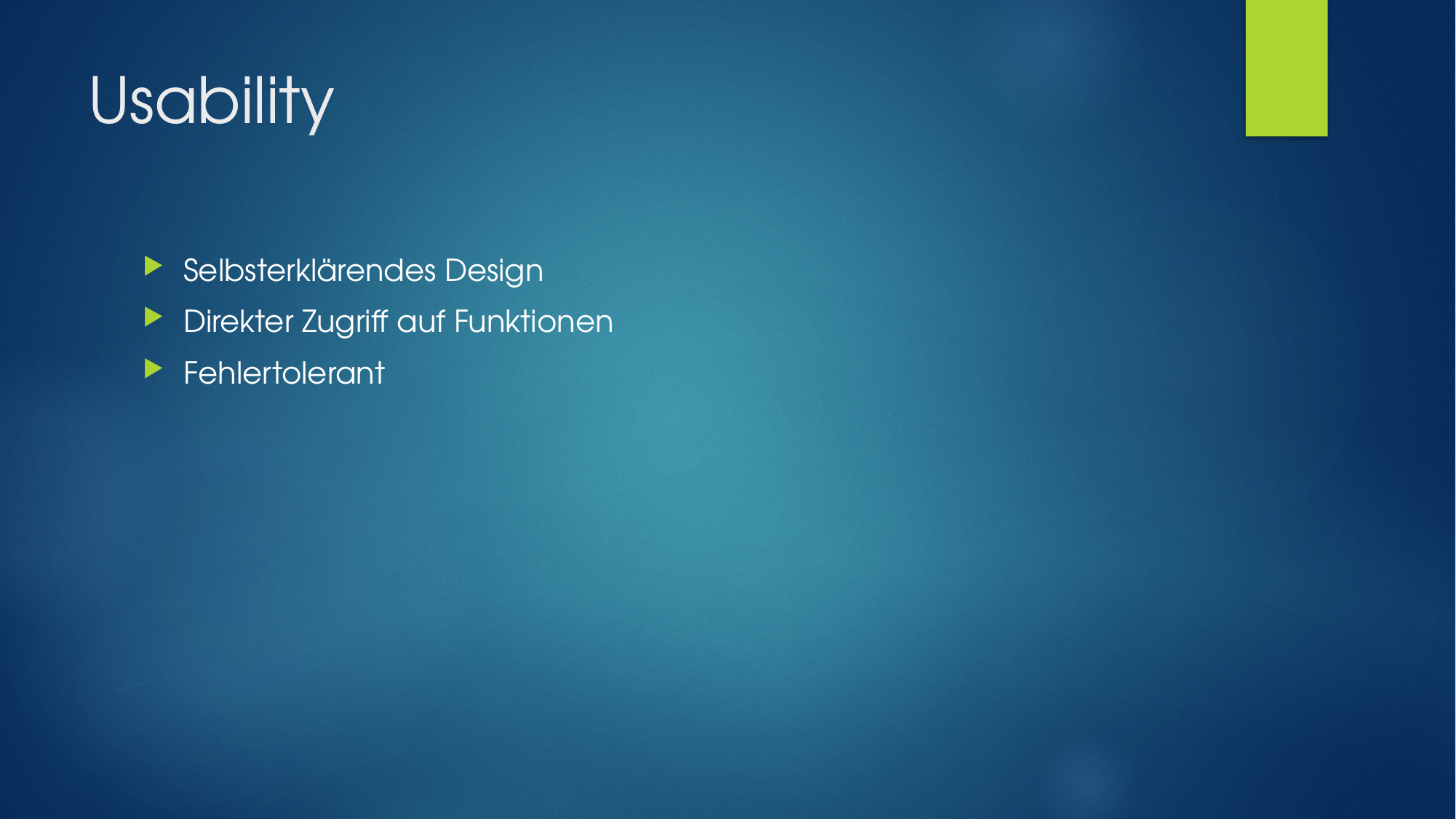

# Usability
Selbsterklärendes Design
Direkter Zugriff auf Funktionen
Fehlertolerant